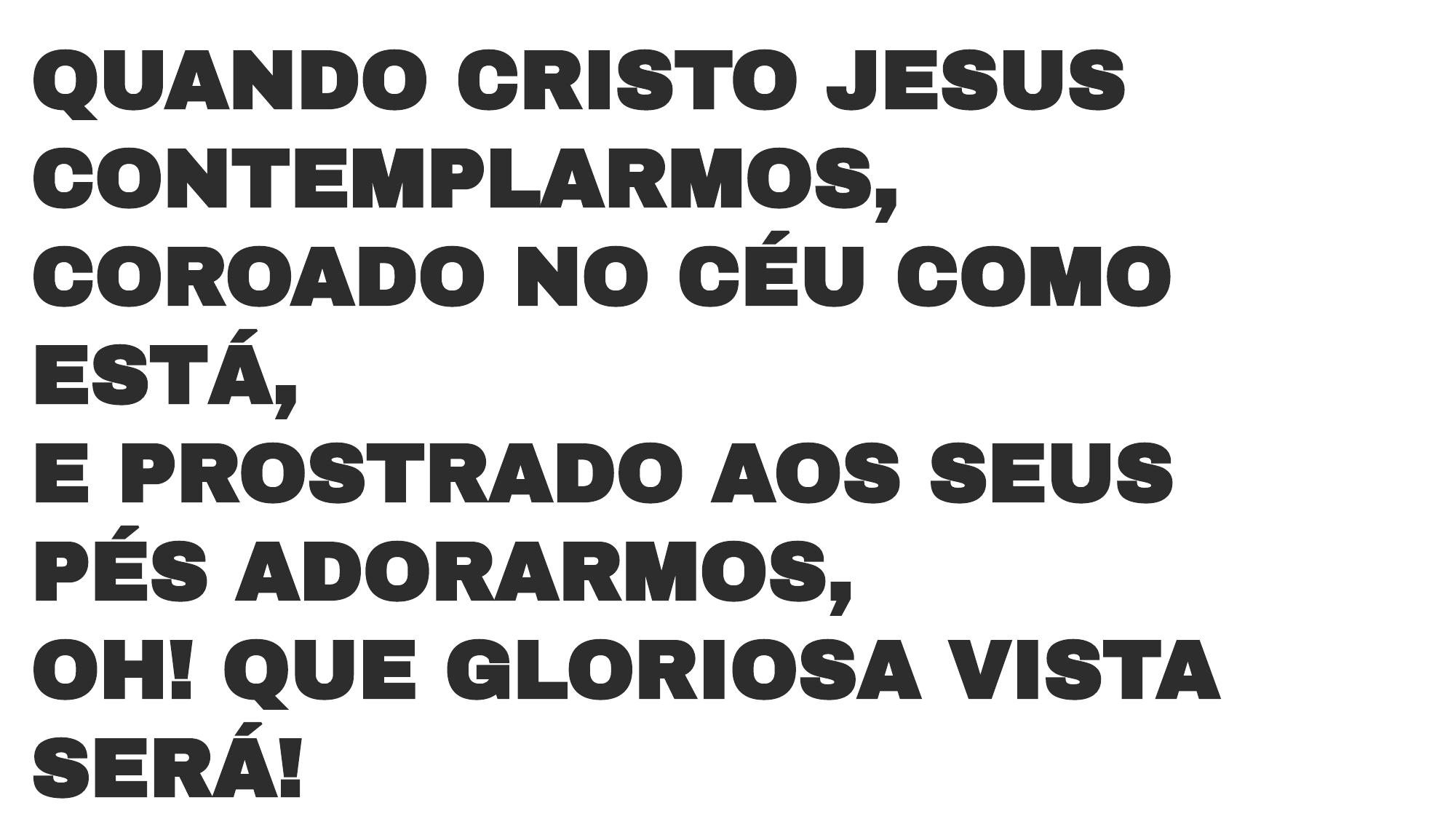

QUANDO CRISTO JESUS CONTEMPLARMOS,
COROADO NO CÉU COMO ESTÁ,
E PROSTRADO AOS SEUS PÉS ADORARMOS,
OH! QUE GLORIOSA VISTA SERÁ!